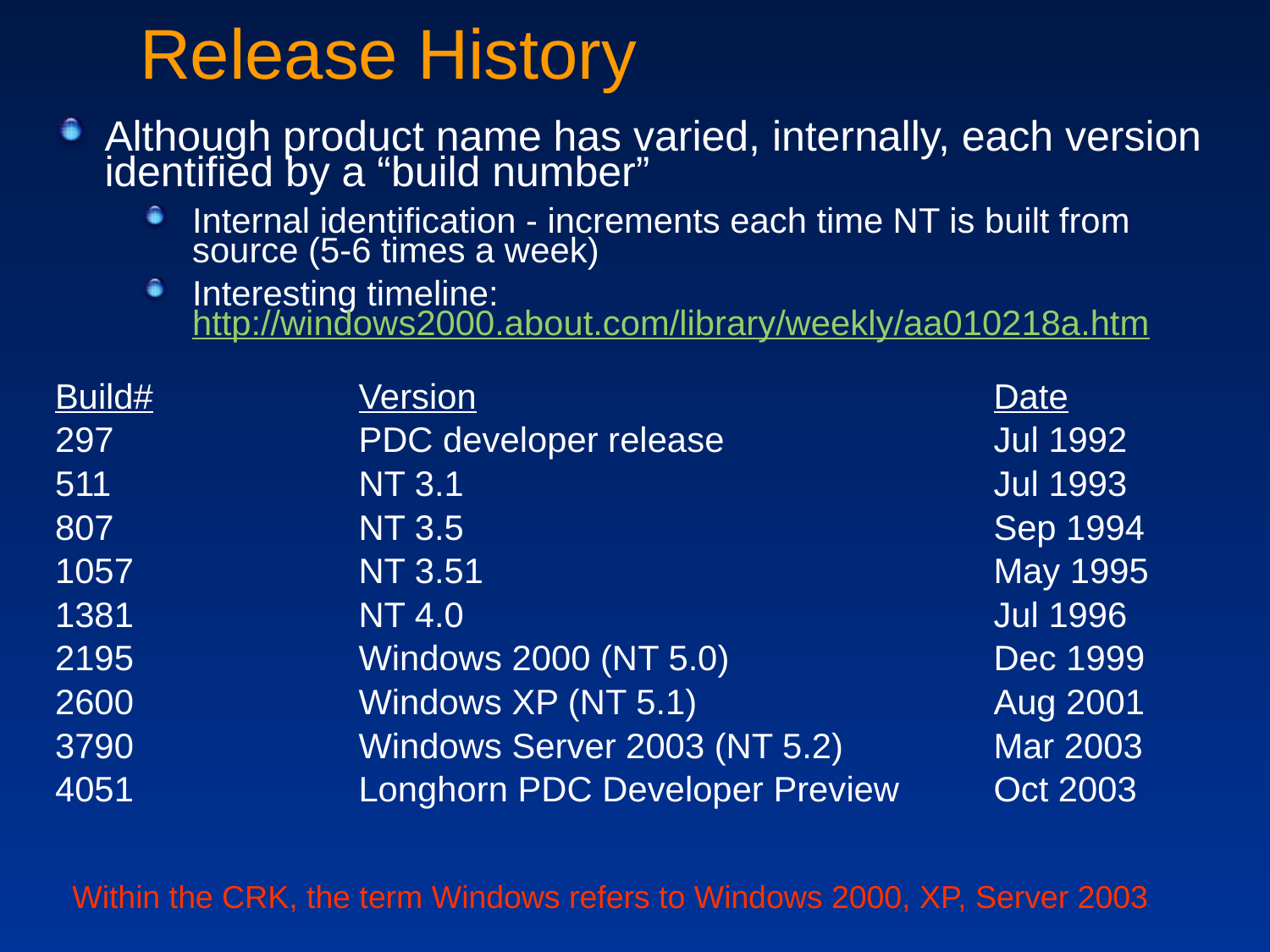

# Release History
Although product name has varied, internally, each version identified by a “build number”
Internal identification - increments each time NT is built from source (5-6 times a week)
Interesting timeline:
http://windows2000.about.com/library/weekly/aa010218a.htm
Build#		Version					Date
297		PDC developer release			Jul 1992
511		NT 3.1					Jul 1993
807		NT 3.5					Sep 1994
1057		NT 3.51					May 1995
1381		NT 4.0					Jul 1996
2195		Windows 2000 (NT 5.0)			Dec 1999
2600		Windows XP (NT 5.1)			Aug 2001
3790		Windows Server 2003 (NT 5.2)		Mar 2003
4051		Longhorn PDC Developer Preview	Oct 2003

Within the CRK, the term Windows refers to Windows 2000, XP, Server 2003